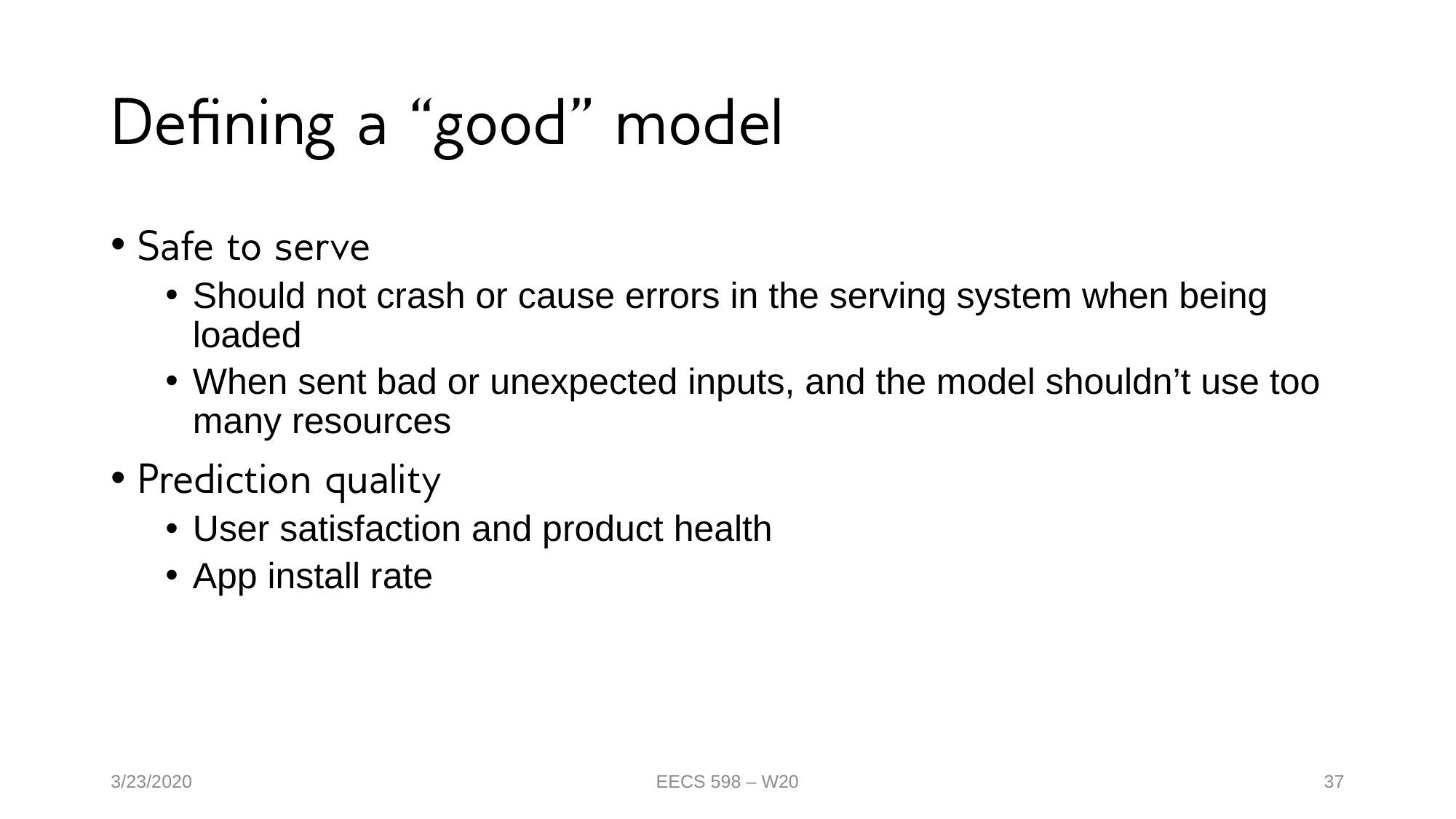

# Defining a “good” model
Safe to serve
Should not crash or cause errors in the serving system when being loaded
When sent bad or unexpected inputs, and the model shouldn’t use too many resources
Prediction quality
User satisfaction and product health
App install rate
3/23/2020
EECS 598 – W20
37